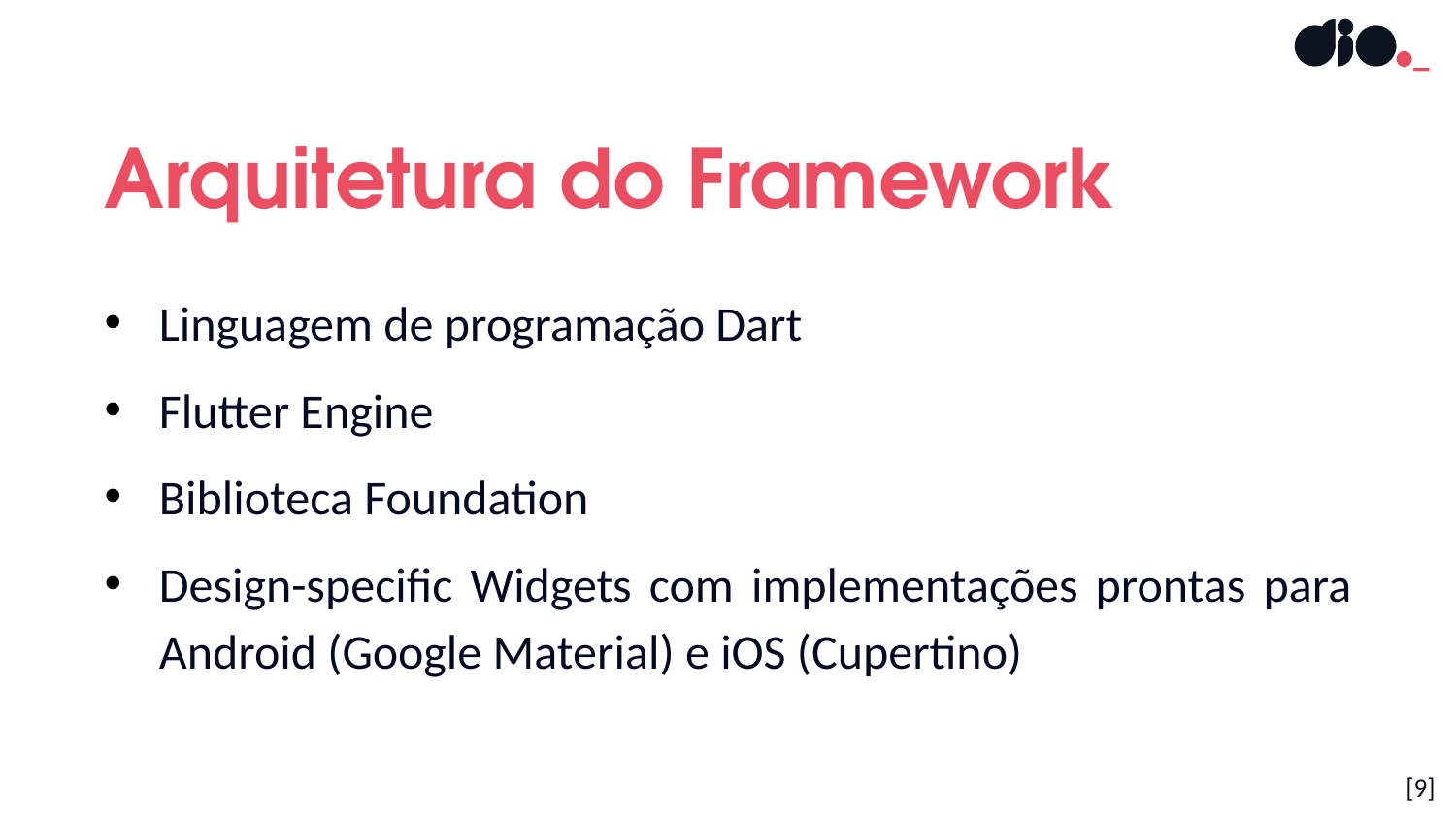

Arquitetura do Framework
Linguagem de programação Dart
Flutter Engine
Biblioteca Foundation
Design-specific Widgets com implementações prontas para Android (Google Material) e iOS (Cupertino)
[9]